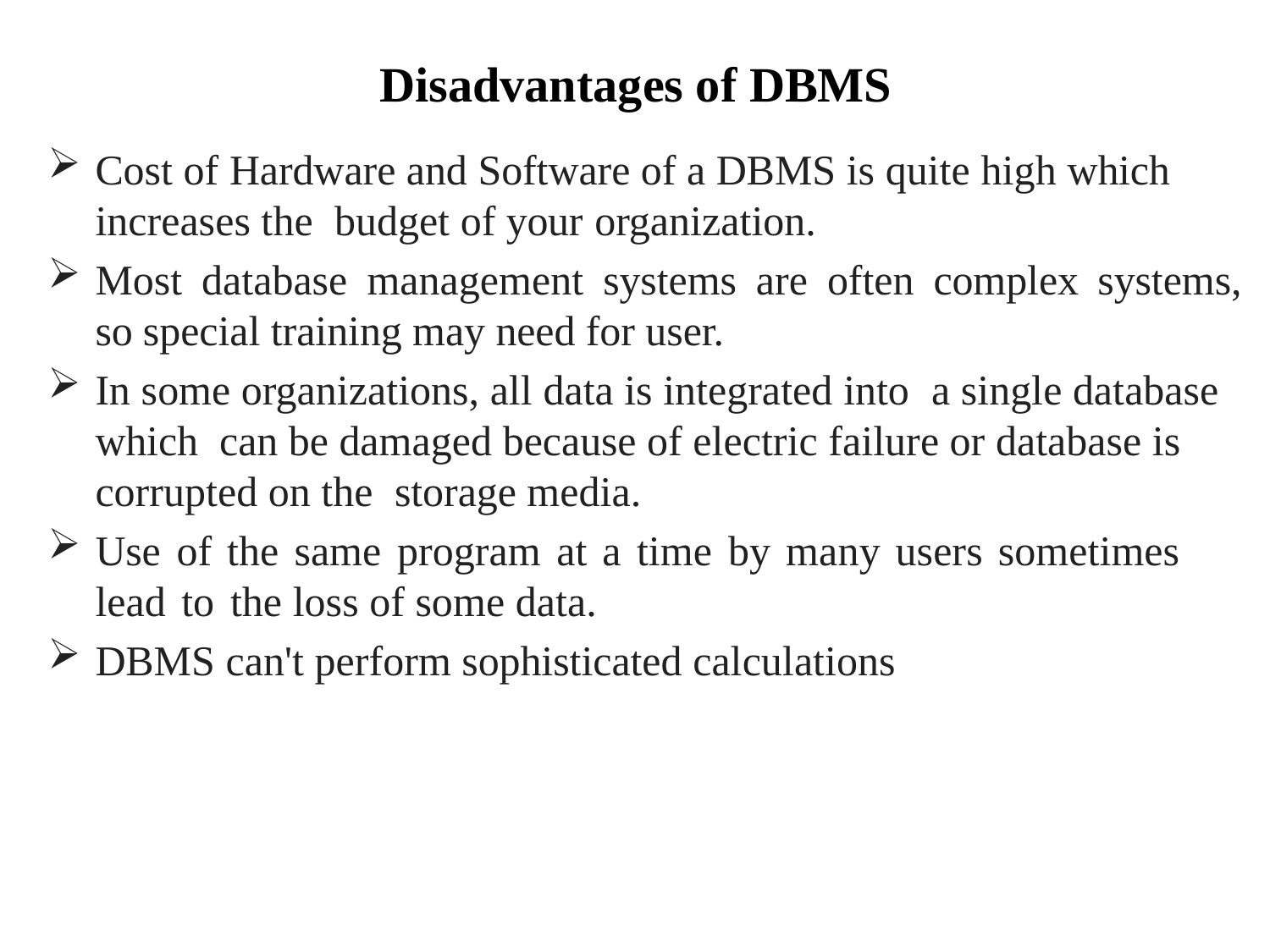

# Disadvantages of DBMS
Cost of Hardware and Software of a DBMS is quite high which increases the  budget of your organization.
Most database management systems are often complex systems, so special training may need for user.
In some organizations, all data is integrated into a single database which  can be damaged because of electric failure or database is corrupted on the  storage media.
Use of the same program at a time by many users sometimes lead to the loss of some data.
DBMS can't perform sophisticated calculations